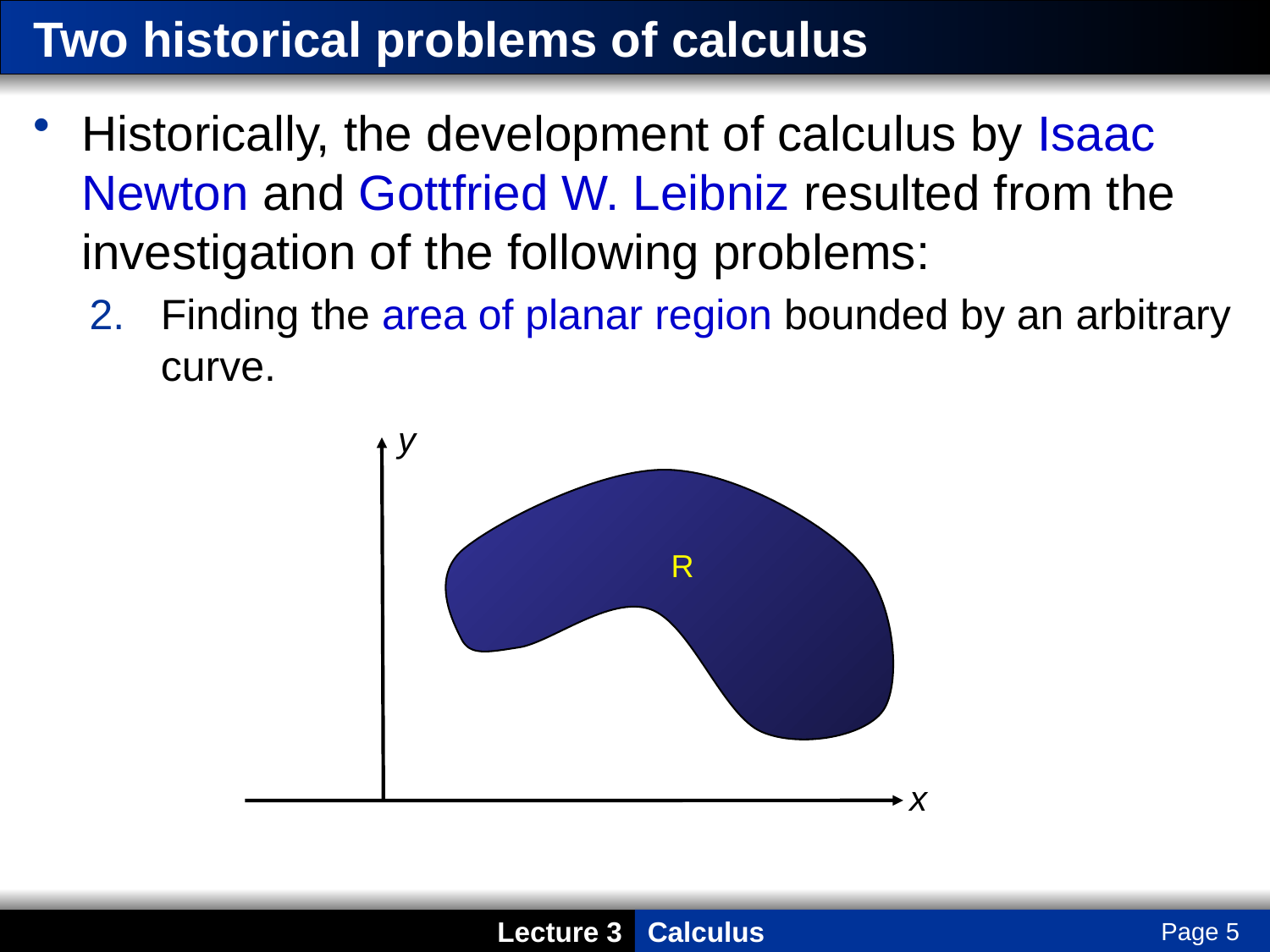

# Two historical problems of calculus
Historically, the development of calculus by Isaac Newton and Gottfried W. Leibniz resulted from the investigation of the following problems:
Finding the area of planar region bounded by an arbitrary curve.

y

R
x

Page 5